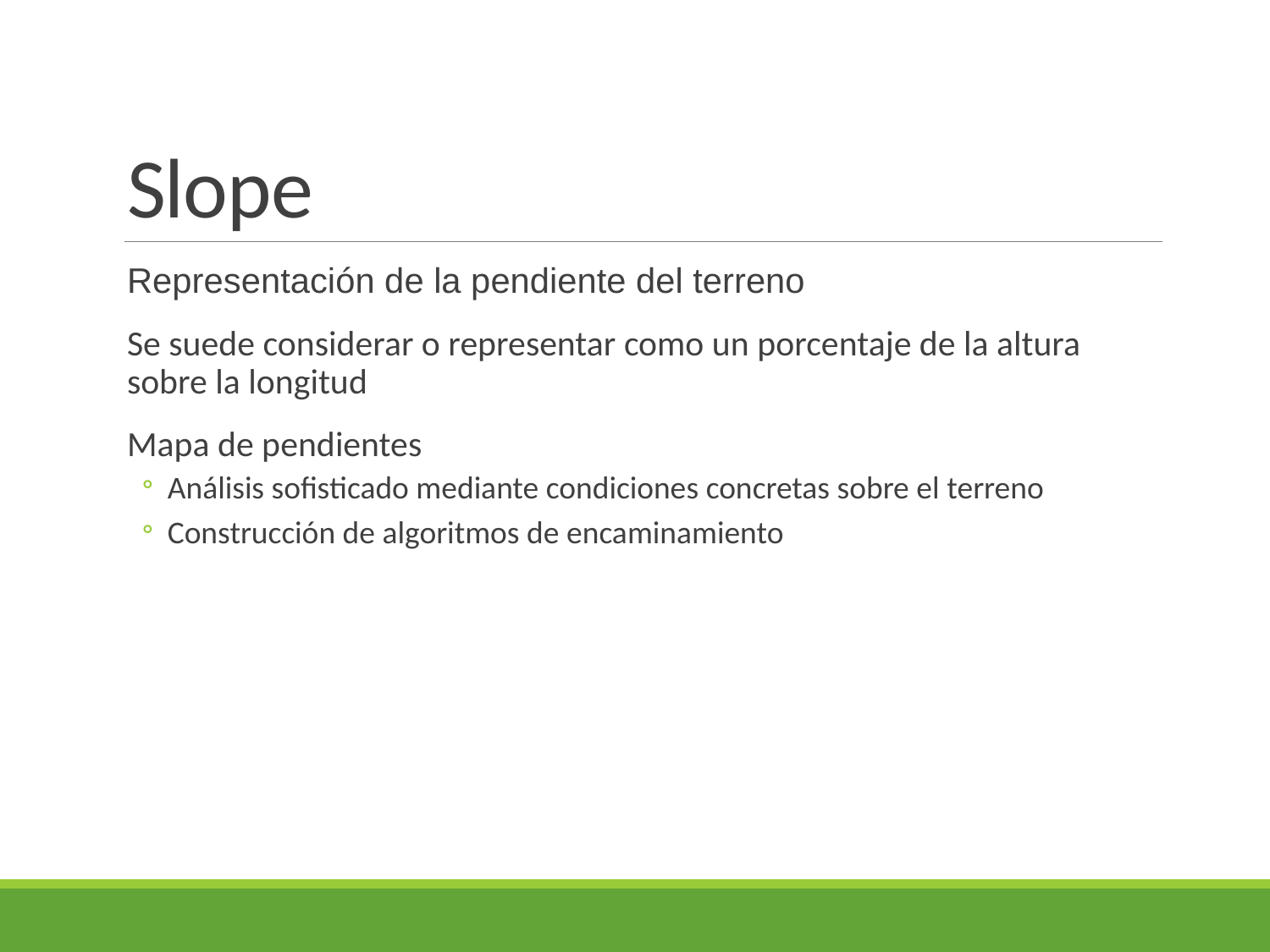

# Slope
Representación de la pendiente del terreno
Se suede considerar o representar como un porcentaje de la altura sobre la longitud
Mapa de pendientes
Análisis sofisticado mediante condiciones concretas sobre el terreno
Construcción de algoritmos de encaminamiento